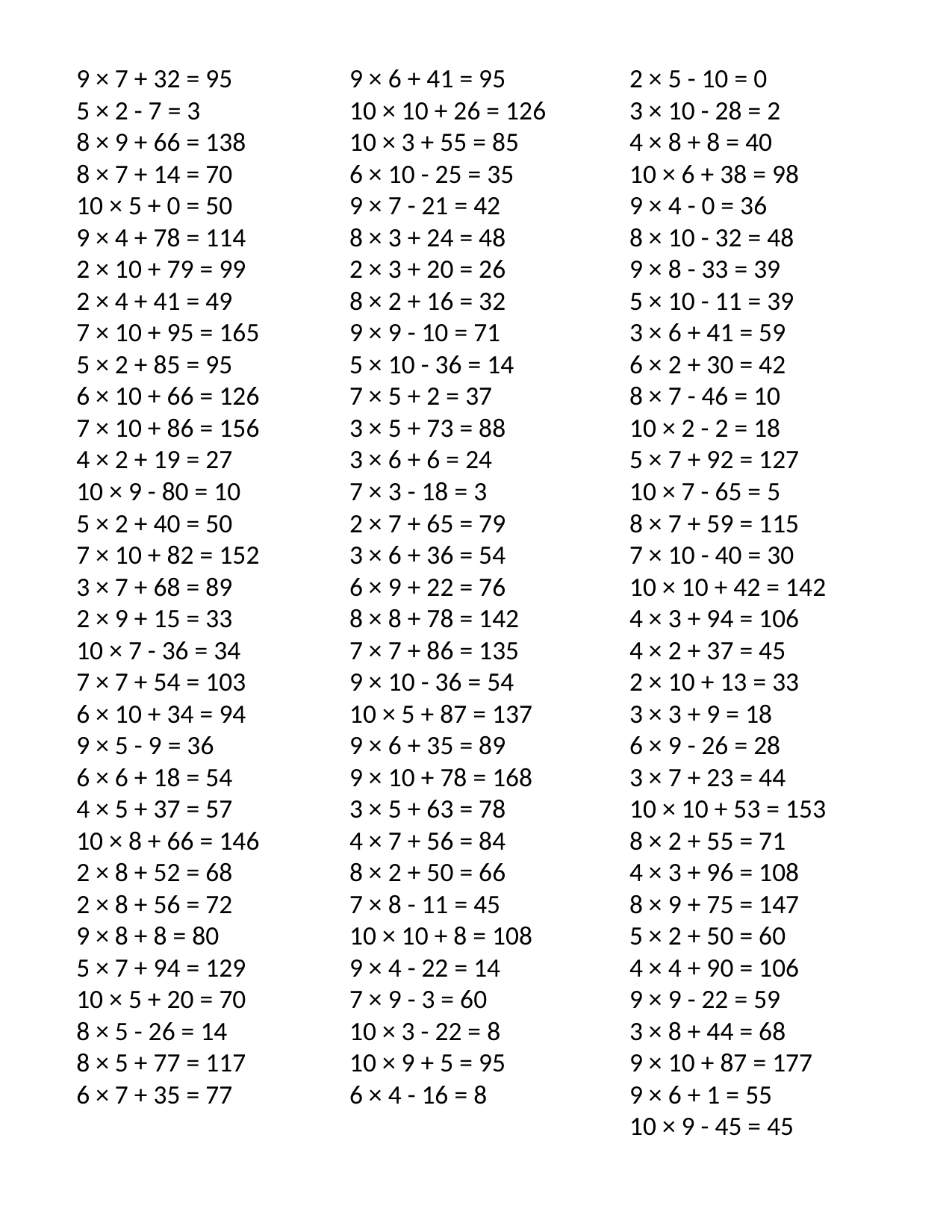

9 × 7 + 32 = 95
5 × 2 - 7 = 3
8 × 9 + 66 = 138
8 × 7 + 14 = 70
10 × 5 + 0 = 50
9 × 4 + 78 = 114
2 × 10 + 79 = 99
2 × 4 + 41 = 49
7 × 10 + 95 = 165
5 × 2 + 85 = 95
6 × 10 + 66 = 126
7 × 10 + 86 = 156
4 × 2 + 19 = 27
10 × 9 - 80 = 10
5 × 2 + 40 = 50
7 × 10 + 82 = 152
3 × 7 + 68 = 89
2 × 9 + 15 = 33
10 × 7 - 36 = 34
7 × 7 + 54 = 103
6 × 10 + 34 = 94
9 × 5 - 9 = 36
6 × 6 + 18 = 54
4 × 5 + 37 = 57
10 × 8 + 66 = 146
2 × 8 + 52 = 68
2 × 8 + 56 = 72
9 × 8 + 8 = 80
5 × 7 + 94 = 129
10 × 5 + 20 = 70
8 × 5 - 26 = 14
8 × 5 + 77 = 117
6 × 7 + 35 = 77

9 × 6 + 41 = 95
10 × 10 + 26 = 126
10 × 3 + 55 = 85
6 × 10 - 25 = 35
9 × 7 - 21 = 42
8 × 3 + 24 = 48
2 × 3 + 20 = 26
8 × 2 + 16 = 32
9 × 9 - 10 = 71
5 × 10 - 36 = 14
7 × 5 + 2 = 37
3 × 5 + 73 = 88
3 × 6 + 6 = 24
7 × 3 - 18 = 3
2 × 7 + 65 = 79
3 × 6 + 36 = 54
6 × 9 + 22 = 76
8 × 8 + 78 = 142
7 × 7 + 86 = 135
9 × 10 - 36 = 54
10 × 5 + 87 = 137
9 × 6 + 35 = 89
9 × 10 + 78 = 168
3 × 5 + 63 = 78
4 × 7 + 56 = 84
8 × 2 + 50 = 66
7 × 8 - 11 = 45
10 × 10 + 8 = 108
9 × 4 - 22 = 14
7 × 9 - 3 = 60
10 × 3 - 22 = 8
10 × 9 + 5 = 95
6 × 4 - 16 = 8

2 × 5 - 10 = 0
3 × 10 - 28 = 2
4 × 8 + 8 = 40
10 × 6 + 38 = 98
9 × 4 - 0 = 36
8 × 10 - 32 = 48
9 × 8 - 33 = 39
5 × 10 - 11 = 39
3 × 6 + 41 = 59
6 × 2 + 30 = 42
8 × 7 - 46 = 10
10 × 2 - 2 = 18
5 × 7 + 92 = 127
10 × 7 - 65 = 5
8 × 7 + 59 = 115
7 × 10 - 40 = 30
10 × 10 + 42 = 142
4 × 3 + 94 = 106
4 × 2 + 37 = 45
2 × 10 + 13 = 33
3 × 3 + 9 = 18
6 × 9 - 26 = 28
3 × 7 + 23 = 44
10 × 10 + 53 = 153
8 × 2 + 55 = 71
4 × 3 + 96 = 108
8 × 9 + 75 = 147
5 × 2 + 50 = 60
4 × 4 + 90 = 106
9 × 9 - 22 = 59
3 × 8 + 44 = 68
9 × 10 + 87 = 177
9 × 6 + 1 = 55
10 × 9 - 45 = 45